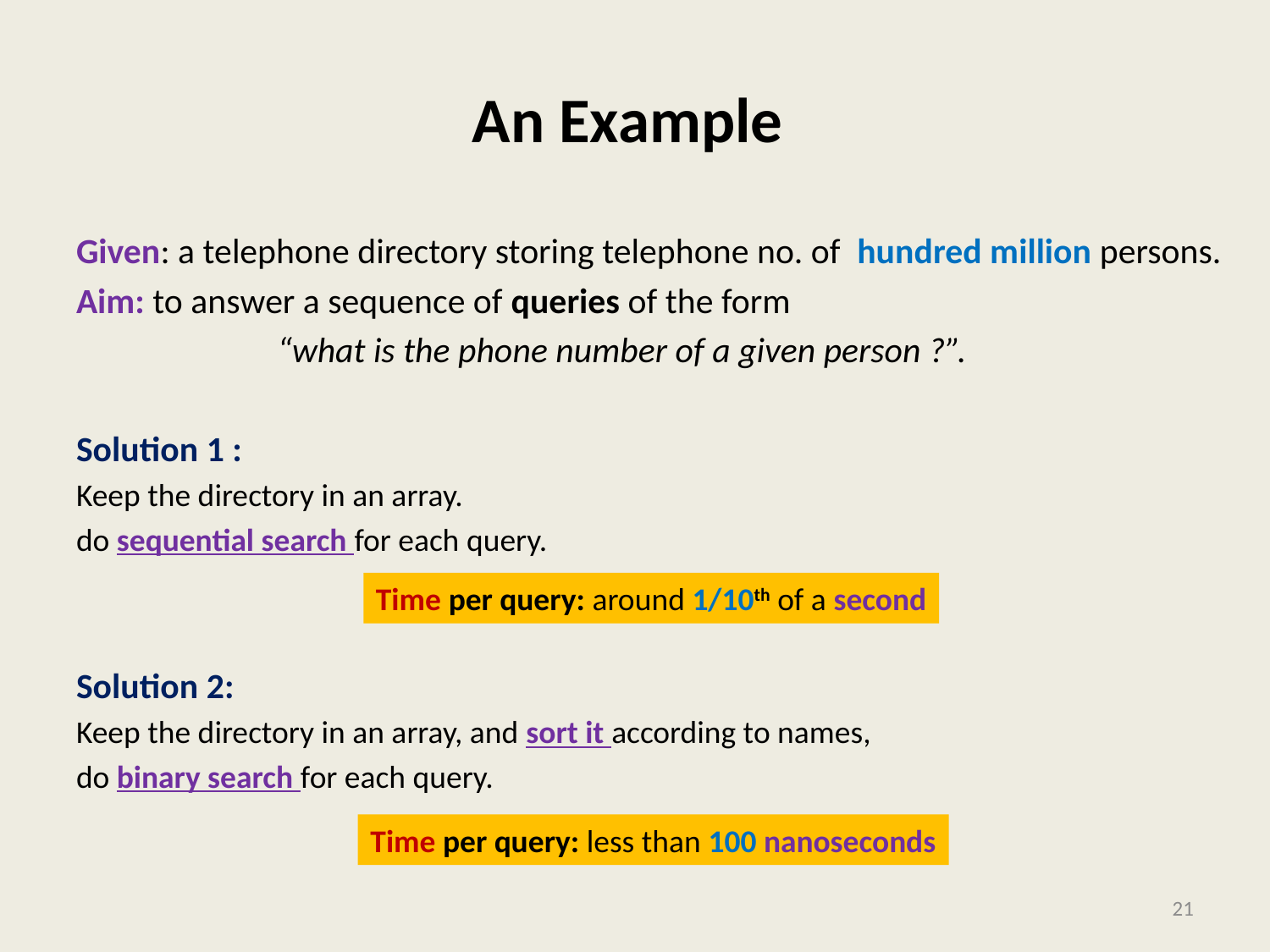

# An Example
Given: a telephone directory storing telephone no. of  hundred million persons.
Aim: to answer a sequence of queries of the form
                         “what is the phone number of a given person ?”.

Solution 1 :
Keep the directory in an array.
do sequential search for each query.

Solution 2:
Keep the directory in an array, and sort it according to names,
do binary search for each query.

Time per query: around 1/10th of a second
Time per query: less than 100 nanoseconds
21